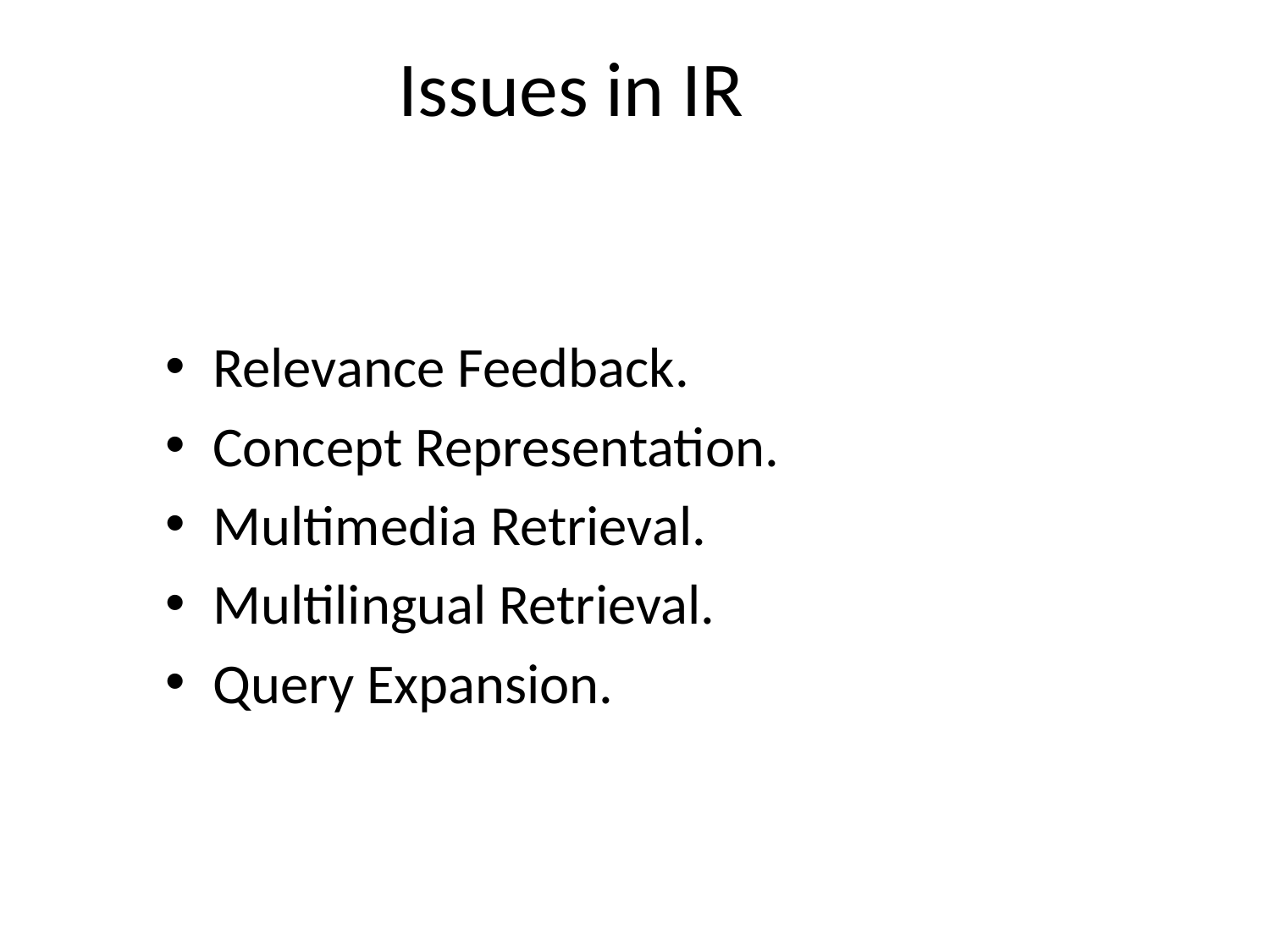

# Issues in IR
Relevance Feedback.
Concept Representation.
Multimedia Retrieval.
Multilingual Retrieval.
Query Expansion.